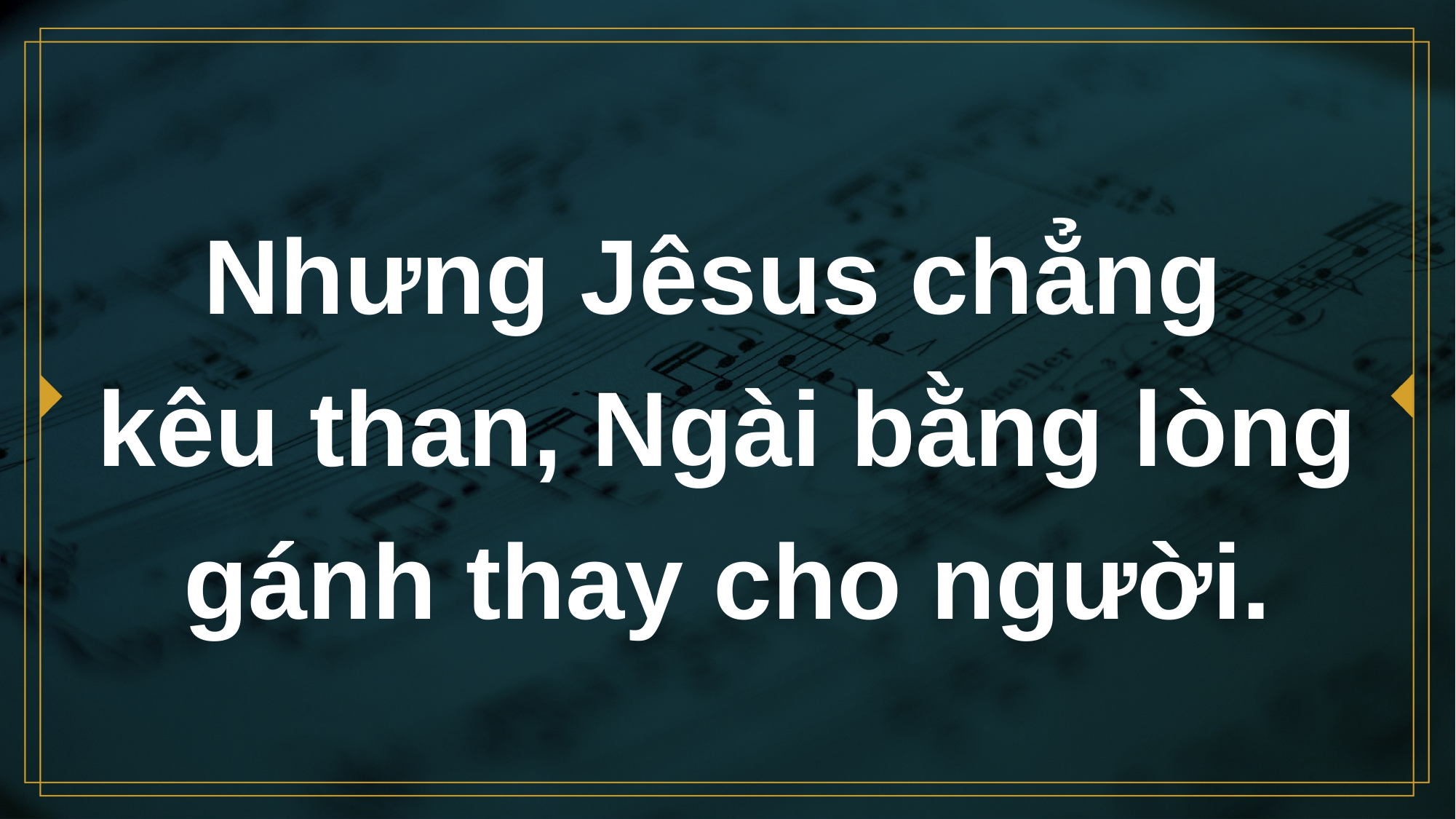

# Nhưng Jêsus chẳng kêu than, Ngài bằng lòng gánh thay cho người.